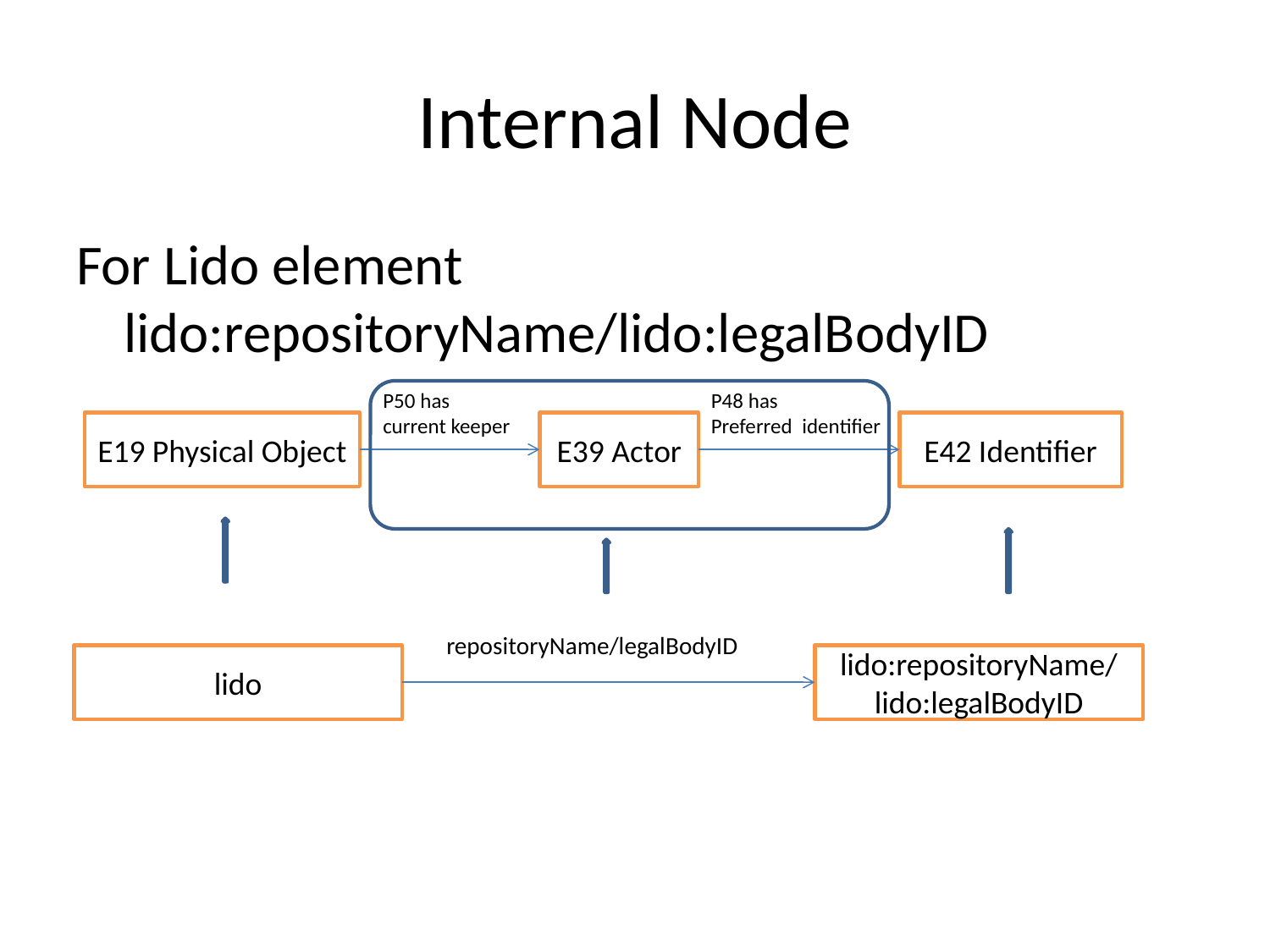

# Internal Node
For Lido element lido:repositoryName/lido:legalBodyID

P50 has current keeper

P48 has
Preferred  identifier
E19 Physical Object
E39 Actor
E42 Identifier

repositoryName/legalBodyID
lido
lido:repositoryName/lido:legalBodyID